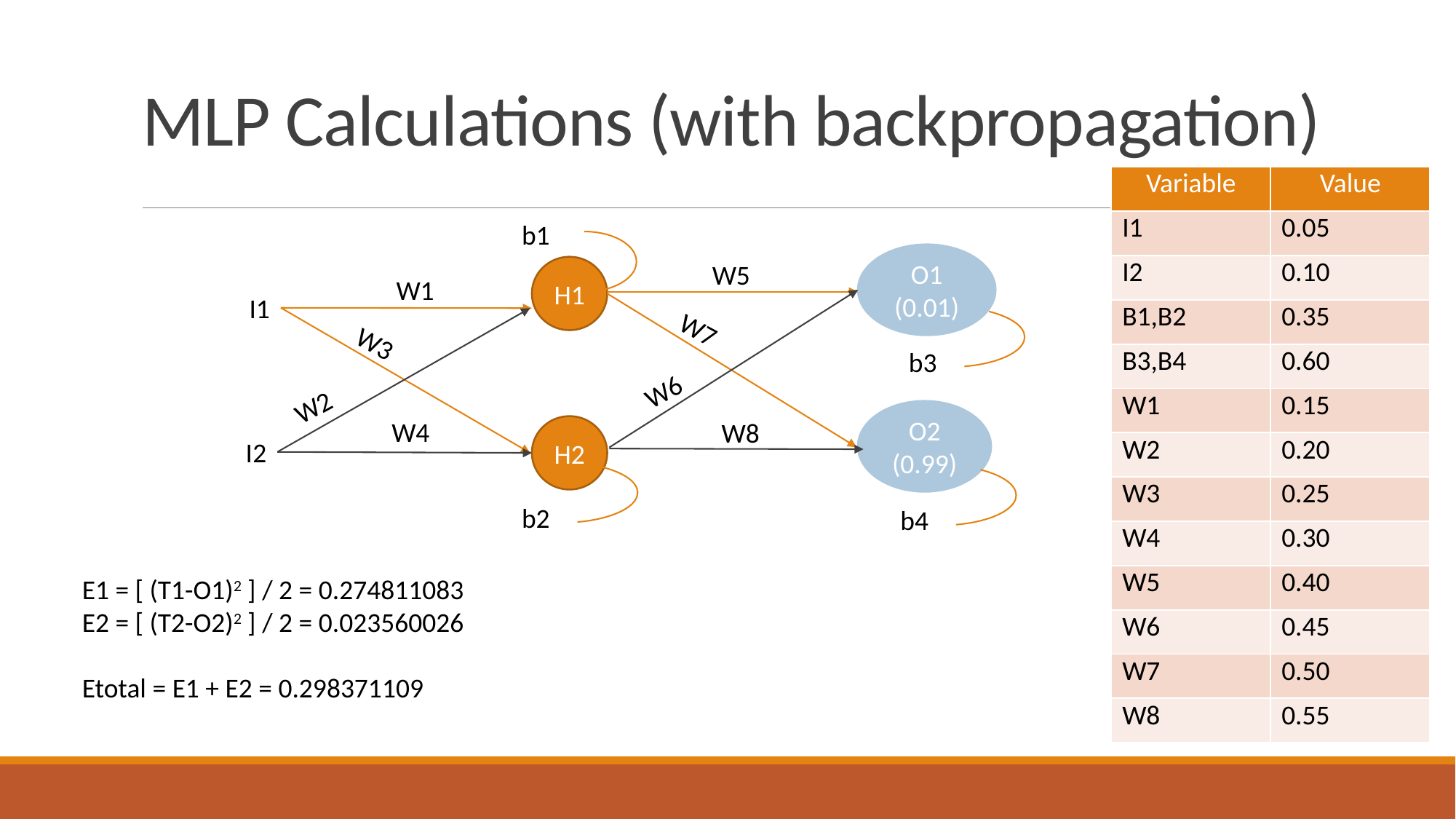

# MLP Calculations (with backpropagation)
| Variable | Value |
| --- | --- |
| I1 | 0.05 |
| I2 | 0.10 |
| B1,B2 | 0.35 |
| B3,B4 | 0.60 |
| W1 | 0.15 |
| W2 | 0.20 |
| W3 | 0.25 |
| W4 | 0.30 |
| W5 | 0.40 |
| W6 | 0.45 |
| W7 | 0.50 |
| W8 | 0.55 |
b1

O1
(0.01)
W5
H1
W1
I1

W7
W3
b3
W6
W2
O2 (0.99)
W4
W8
H2
I2

b2
b4
E1 = [ (T1-O1)2 ] / 2 = 0.274811083
E2 = [ (T2-O2)2 ] / 2 = 0.023560026

Etotal = E1 + E2 = 0.298371109